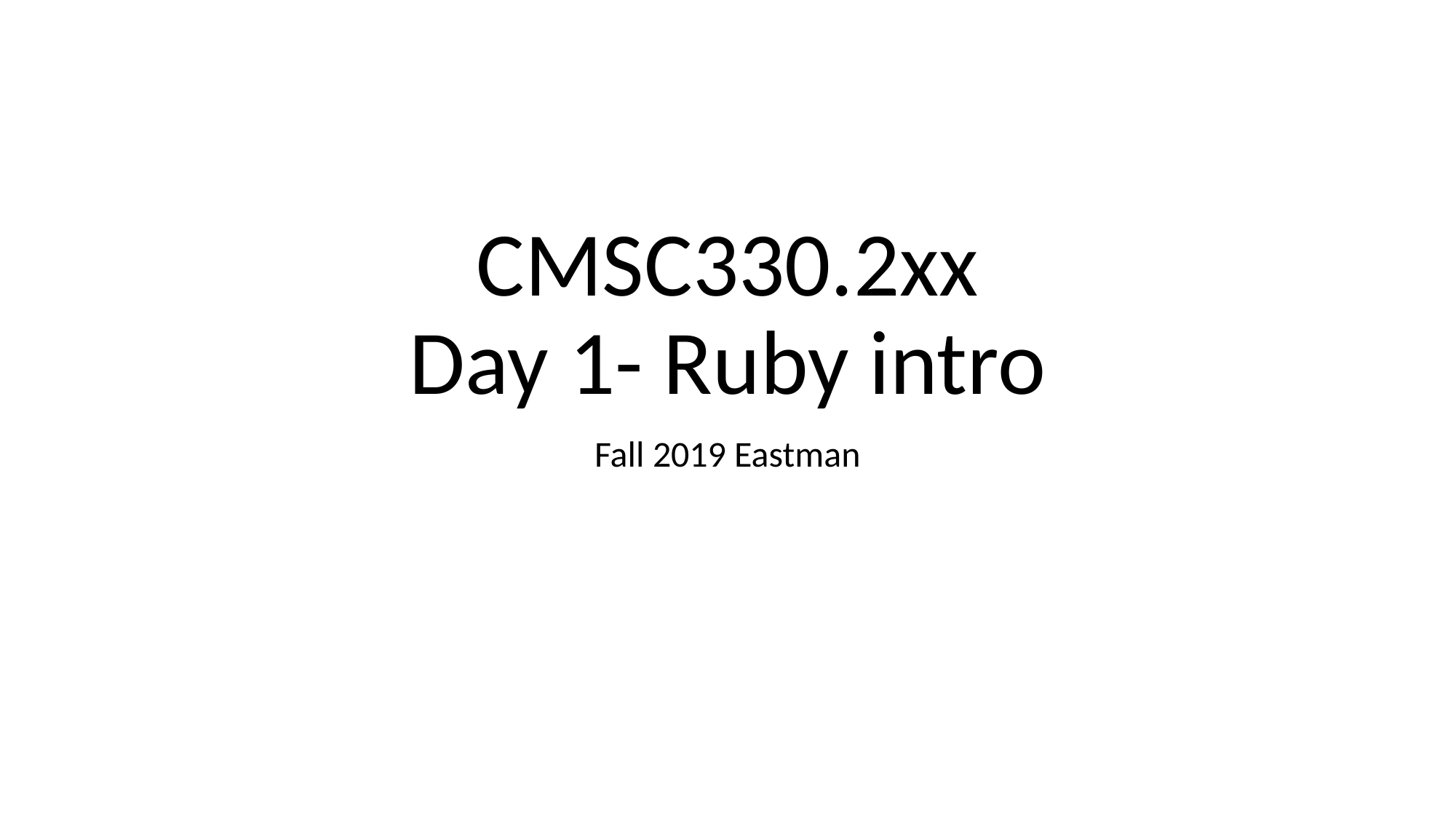

# CMSC330.2xx Day 1- Ruby intro
Fall 2019 Eastman